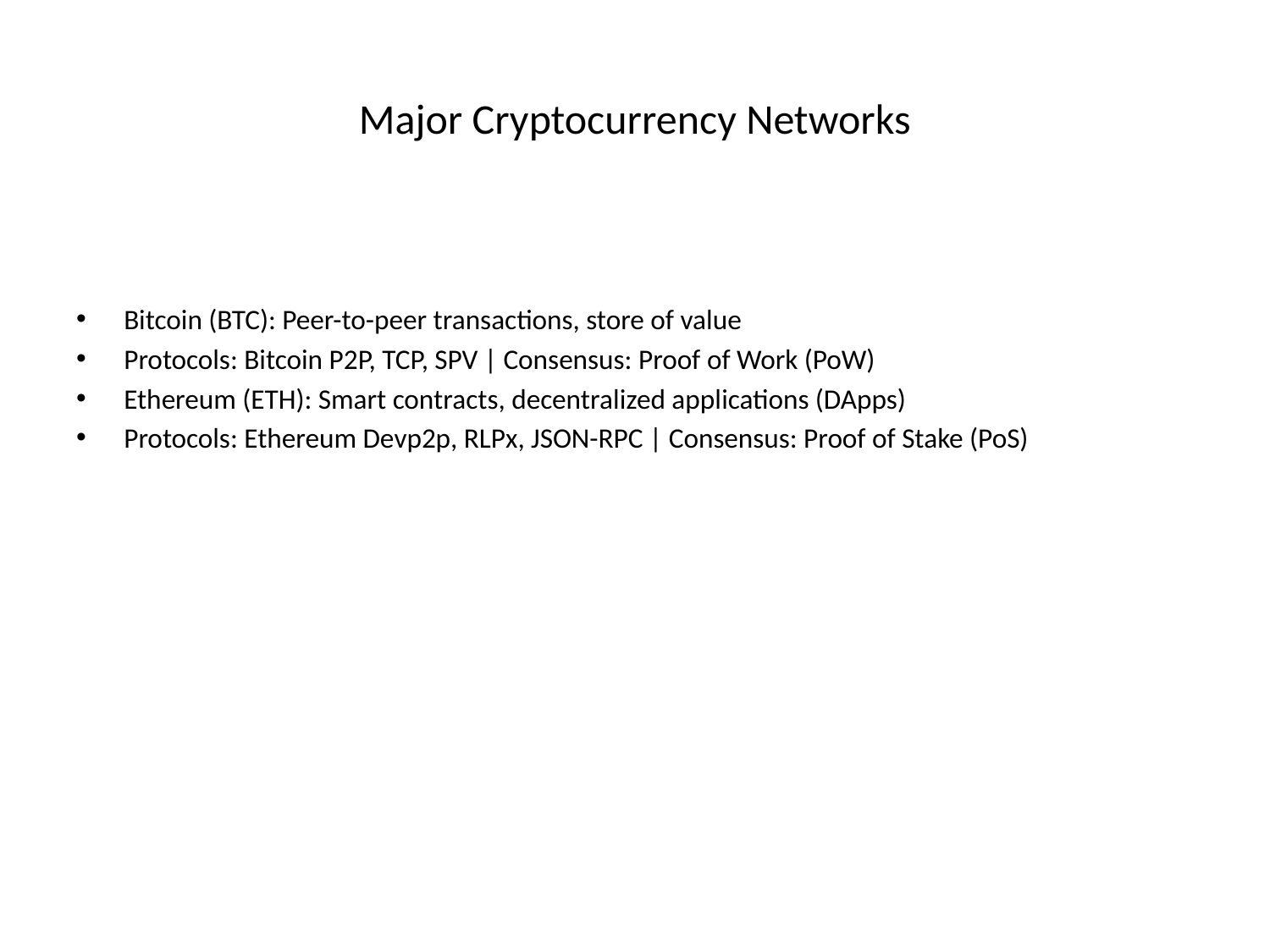

# Major Cryptocurrency Networks

Bitcoin (BTC): Peer-to-peer transactions, store of value
Protocols: Bitcoin P2P, TCP, SPV | Consensus: Proof of Work (PoW)
Ethereum (ETH): Smart contracts, decentralized applications (DApps)
Protocols: Ethereum Devp2p, RLPx, JSON-RPC | Consensus: Proof of Stake (PoS)